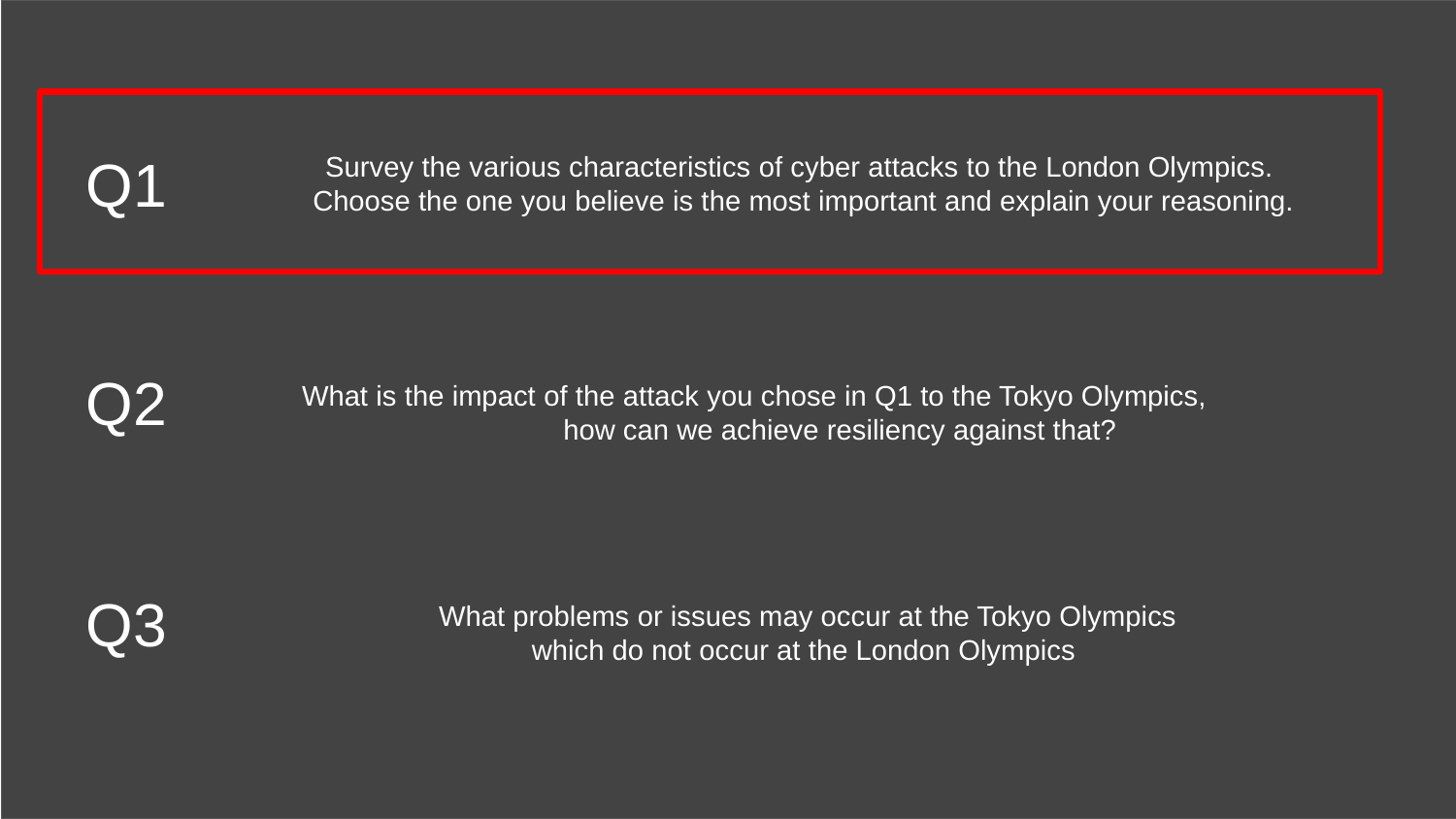

Survey the various characteristics of cyber attacks to the London Olympics.
Choose the one you believe is the most important and explain your reasoning.

Q1
Q2

What is the impact of the attack you chose in Q1 to the Tokyo Olympics,
how can we achieve resiliency against that?

Q3

 What problems or issues may occur at the Tokyo Olympics
which do not occur at the London Olympics